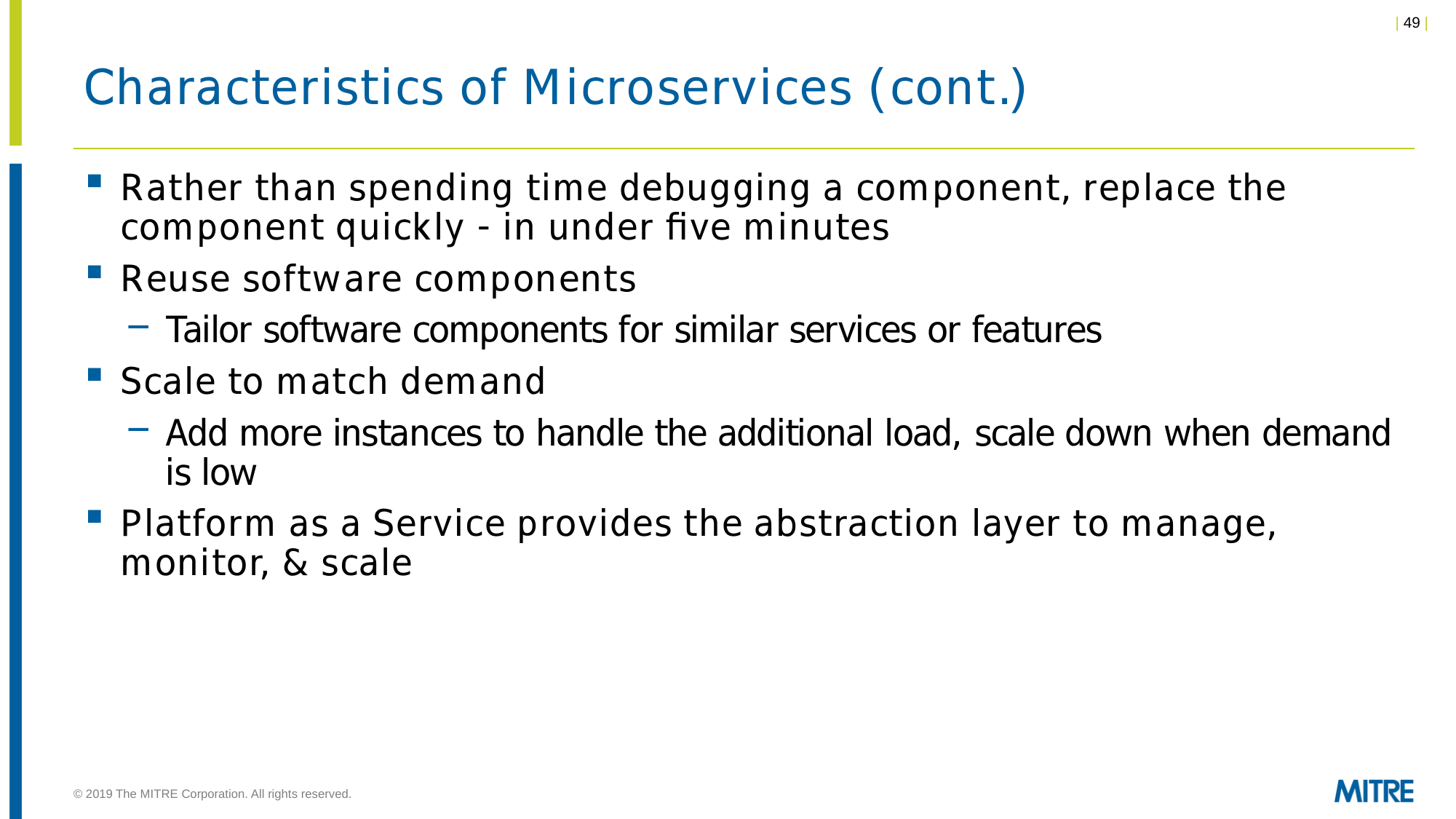

# Characteristics of Microservices (cont.)
Rather than spending time debugging a component, replace the component quickly - in under five minutes
Reuse software components
Tailor software components for similar services or features
Scale to match demand
Add more instances to handle the additional load, scale down when demand is low
Platform as a Service provides the abstraction layer to manage, monitor, & scale

© 2019 The MITRE Corporation. All rights reserved.